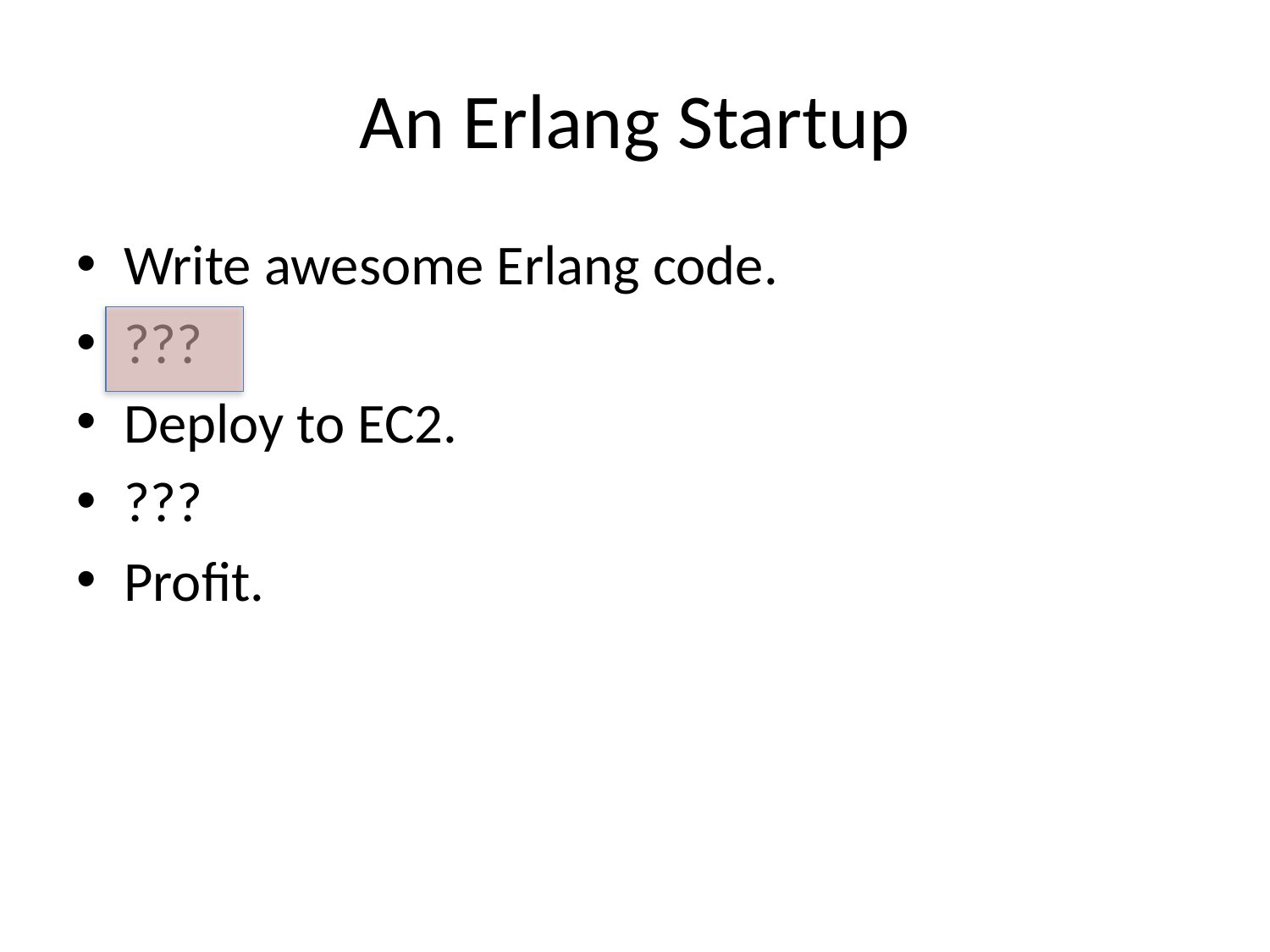

# An Erlang Startup
Write awesome Erlang code.
???
Deploy to EC2.
???
Profit.